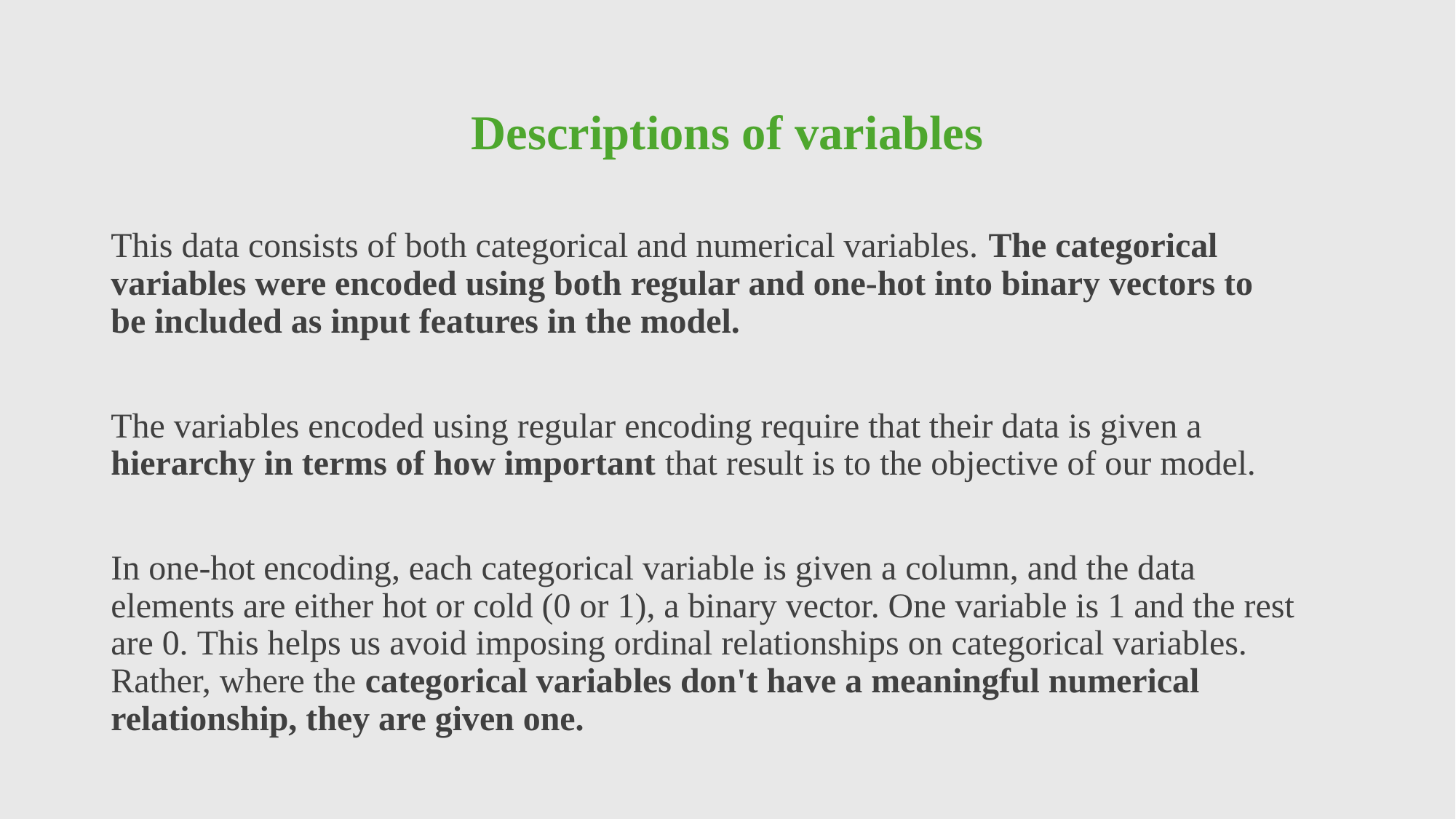

# Descriptions of variables
This data consists of both categorical and numerical variables. The categorical variables were encoded using both regular and one-hot into binary vectors to be included as input features in the model.

The variables encoded using regular encoding require that their data is given a hierarchy in terms of how important that result is to the objective of our model.

In one-hot encoding, each categorical variable is given a column, and the data elements are either hot or cold (0 or 1), a binary vector. One variable is 1 and the rest are 0. This helps us avoid imposing ordinal relationships on categorical variables. Rather, where the categorical variables don't have a meaningful numerical relationship, they are given one.